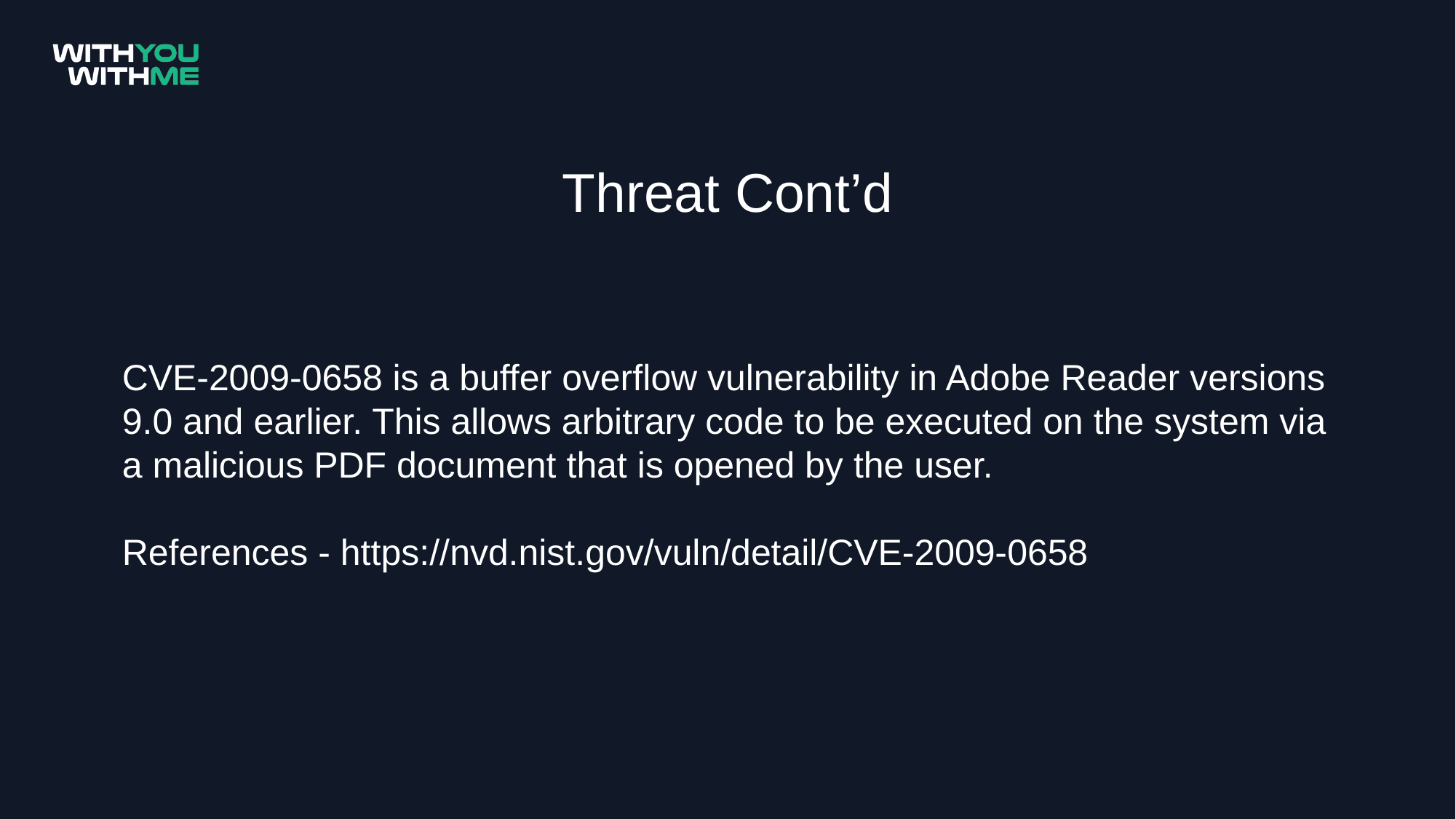

Threat Cont’d
CVE-2009-0658 is a buffer overflow vulnerability in Adobe Reader versions 9.0 and earlier. This allows arbitrary code to be executed on the system via a malicious PDF document that is opened by the user.

References - https://nvd.nist.gov/vuln/detail/CVE-2009-0658